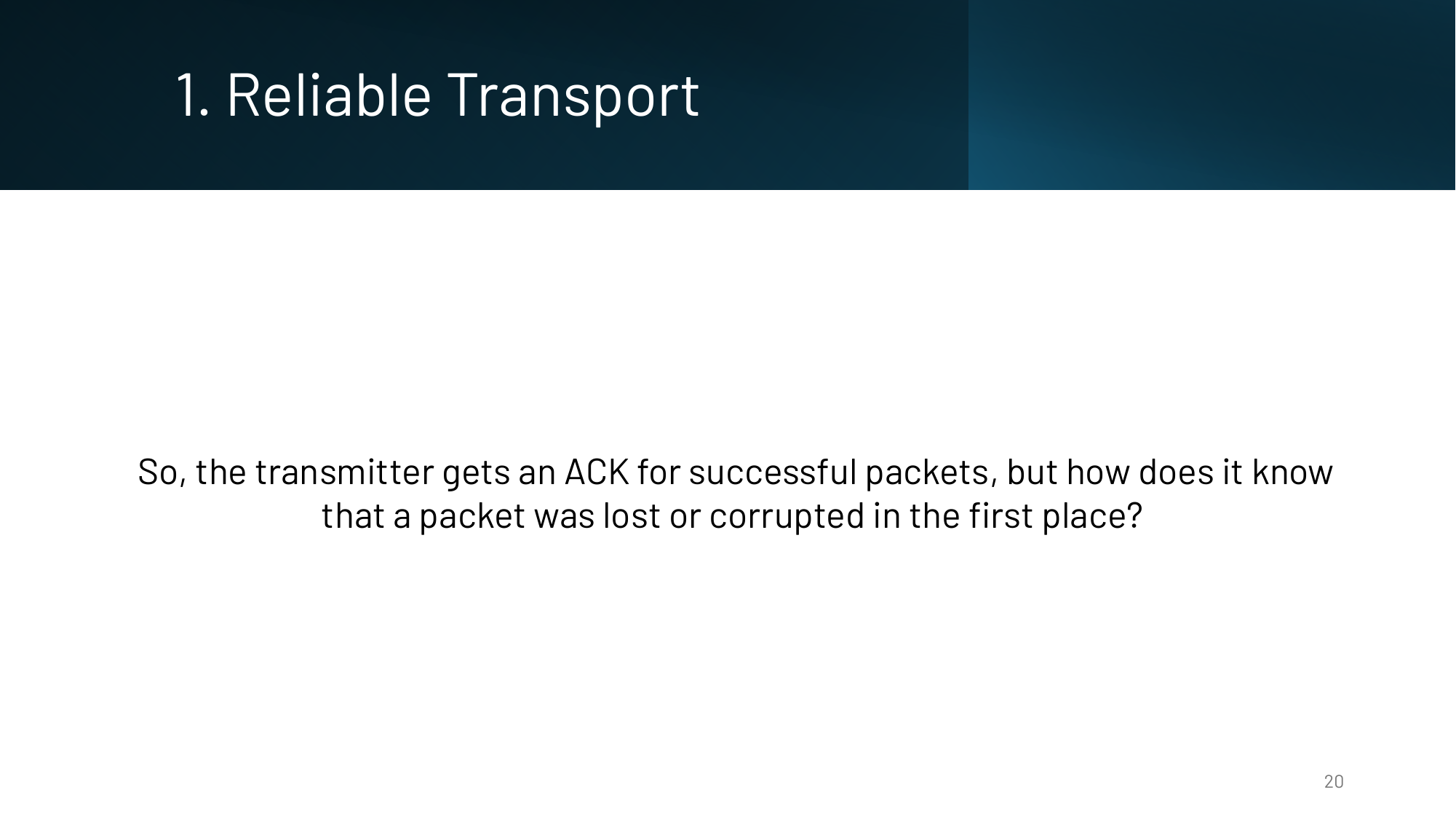

# 1. Reliable Transport
So, the transmitter gets an ACK for successful packets, but how does it know that a packet was lost or corrupted in the first place?
20